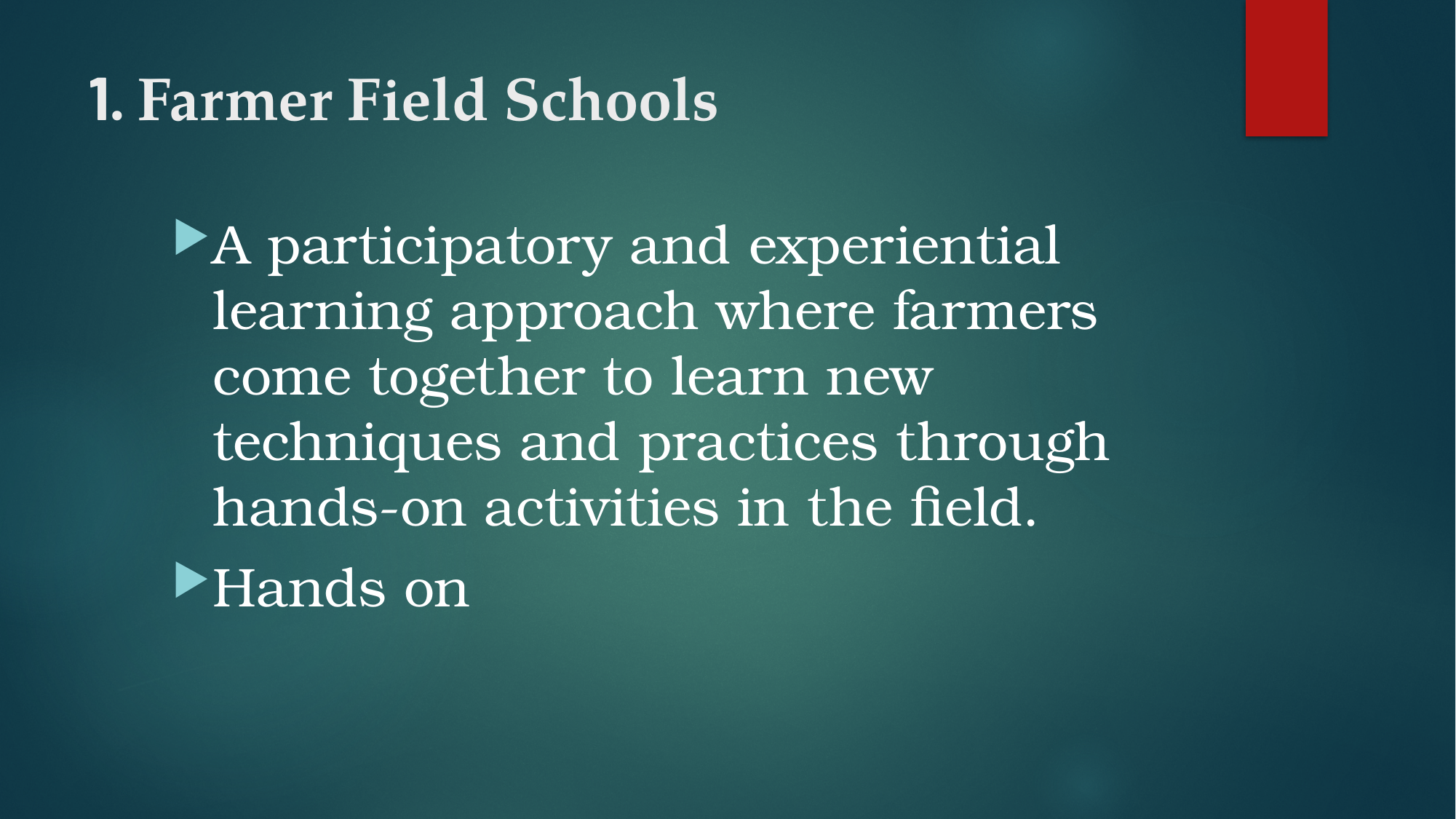

# 1. Farmer Field Schools
A participatory and experiential learning approach where farmers come together to learn new techniques and practices through hands-on activities in the field.
Hands on